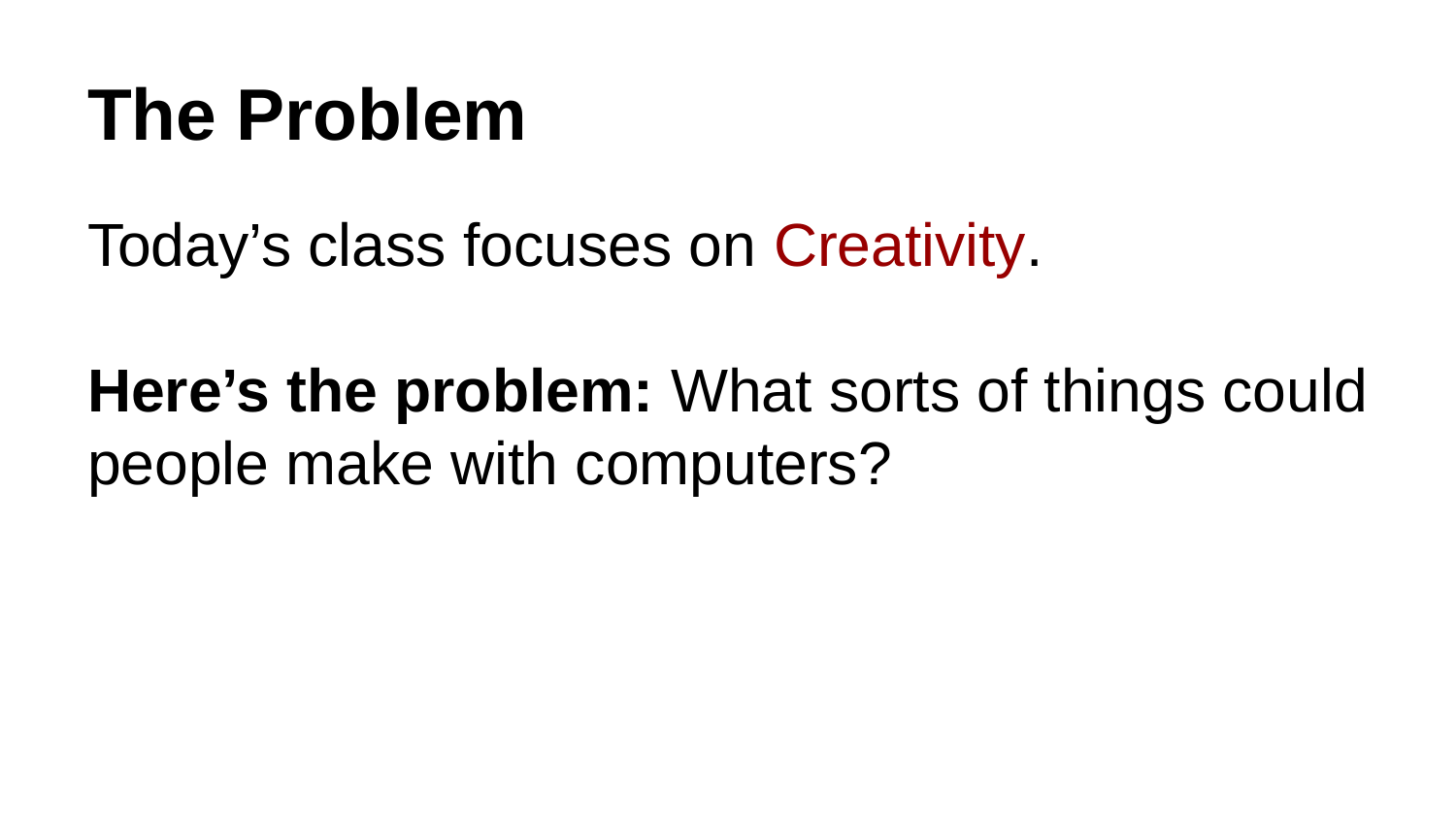

# The Problem
Today’s class focuses on Creativity.

Here’s the problem: What sorts of things could people make with computers?